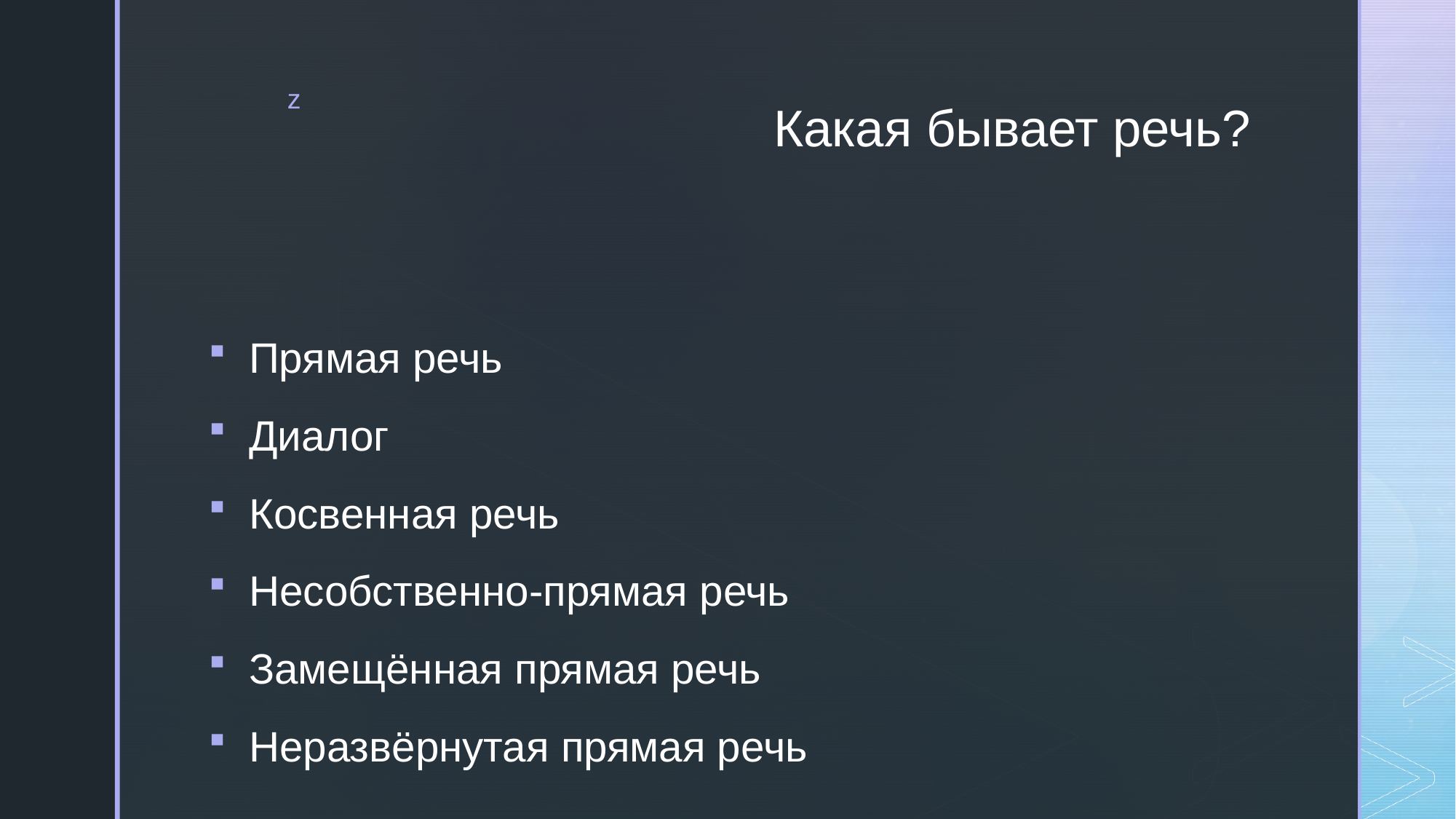

# Какая бывает речь?
Прямая речь
Диалог
Косвенная речь
Несобственно-прямая речь
Замещённая прямая речь
Неразвёрнутая прямая речь